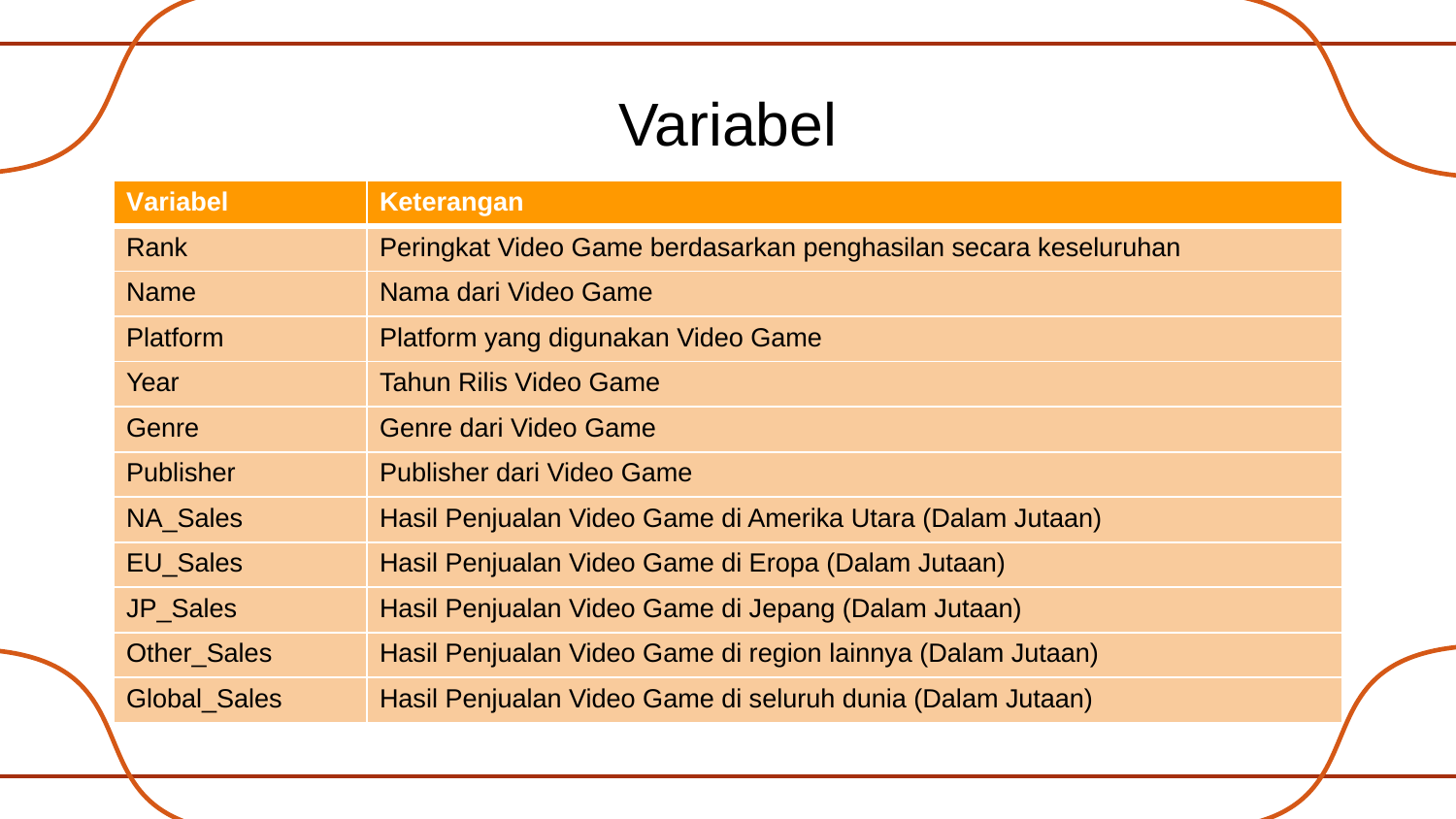

# Variabel
| Variabel | Keterangan |
| --- | --- |
| Rank | Peringkat Video Game berdasarkan penghasilan secara keseluruhan |
| Name | Nama dari Video Game |
| Platform | Platform yang digunakan Video Game |
| Year | Tahun Rilis Video Game |
| Genre | Genre dari Video Game |
| Publisher | Publisher dari Video Game |
| NA\_Sales | Hasil Penjualan Video Game di Amerika Utara (Dalam Jutaan) |
| EU\_Sales | Hasil Penjualan Video Game di Eropa (Dalam Jutaan) |
| JP\_Sales | Hasil Penjualan Video Game di Jepang (Dalam Jutaan) |
| Other\_Sales | Hasil Penjualan Video Game di region lainnya (Dalam Jutaan) |
| Global\_Sales | Hasil Penjualan Video Game di seluruh dunia (Dalam Jutaan) |